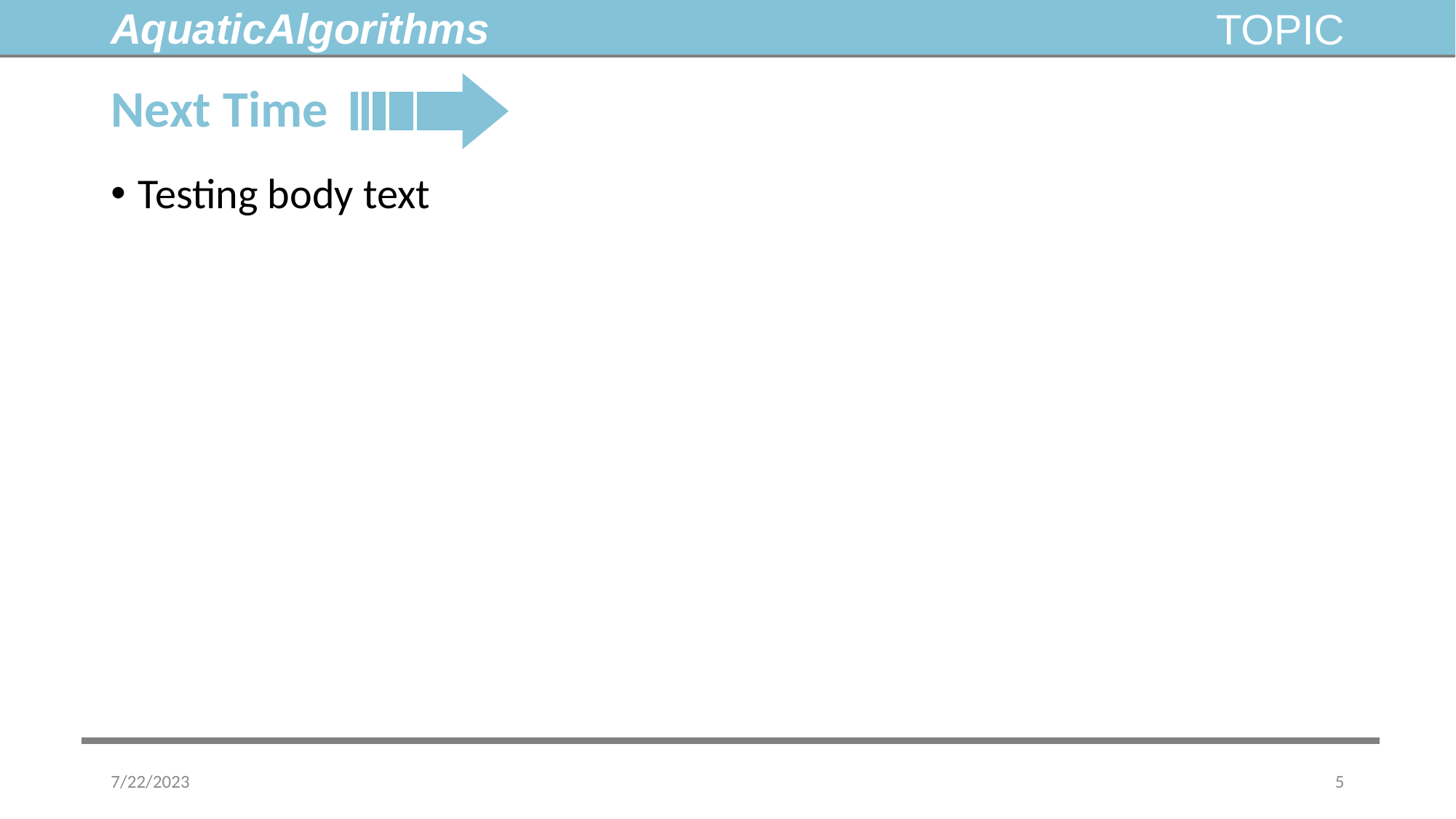

AquaticAlgorithms
TOPIC

# Next Time
Testing body text
7/22/2023

5